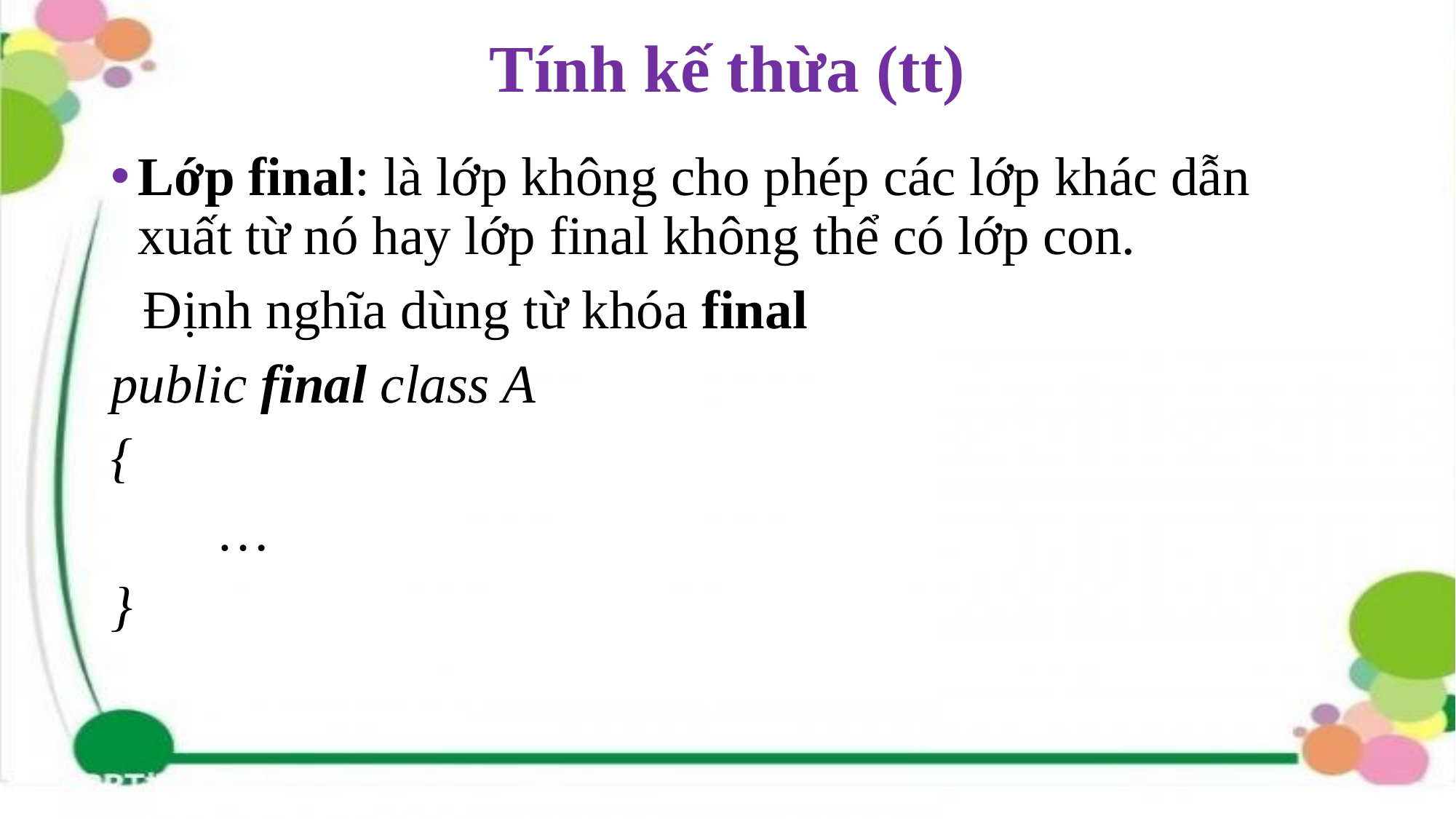

# Tính kế thừa (tt)
Lớp final: là lớp không cho phép các lớp khác dẫn xuất từ nó hay lớp final không thể có lớp con.
Định nghĩa dùng từ khóa final
public final class A
{
	…
}